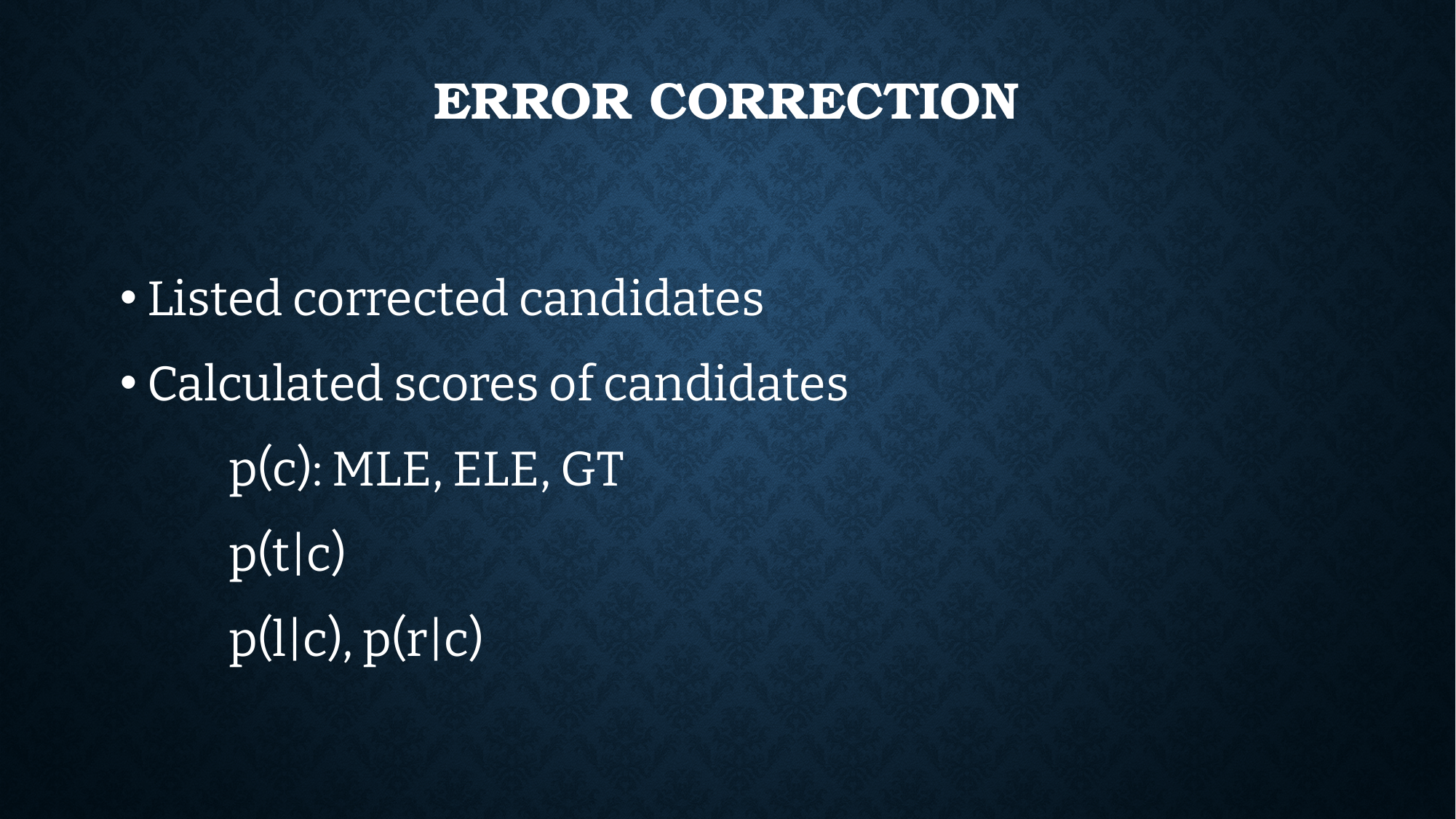

# Error Correction
Listed corrected candidates
Calculated scores of candidates
	p(c): MLE, ELE, GT
	p(t|c)
	p(l|c), p(r|c)